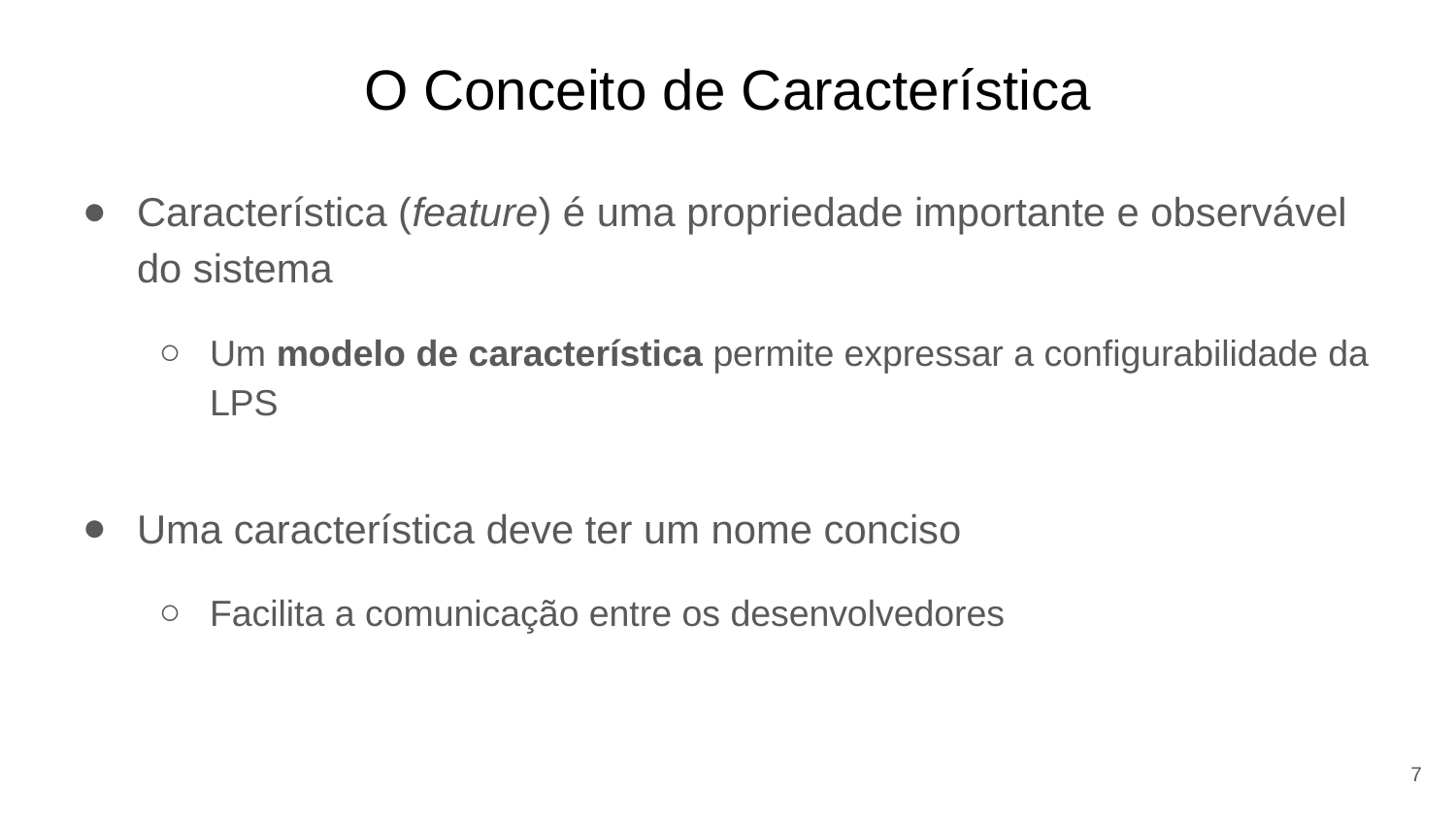

# O Conceito de Característica
Característica (feature) é uma propriedade importante e observável do sistema
Um modelo de característica permite expressar a configurabilidade da LPS

Uma característica deve ter um nome conciso
Facilita a comunicação entre os desenvolvedores

7